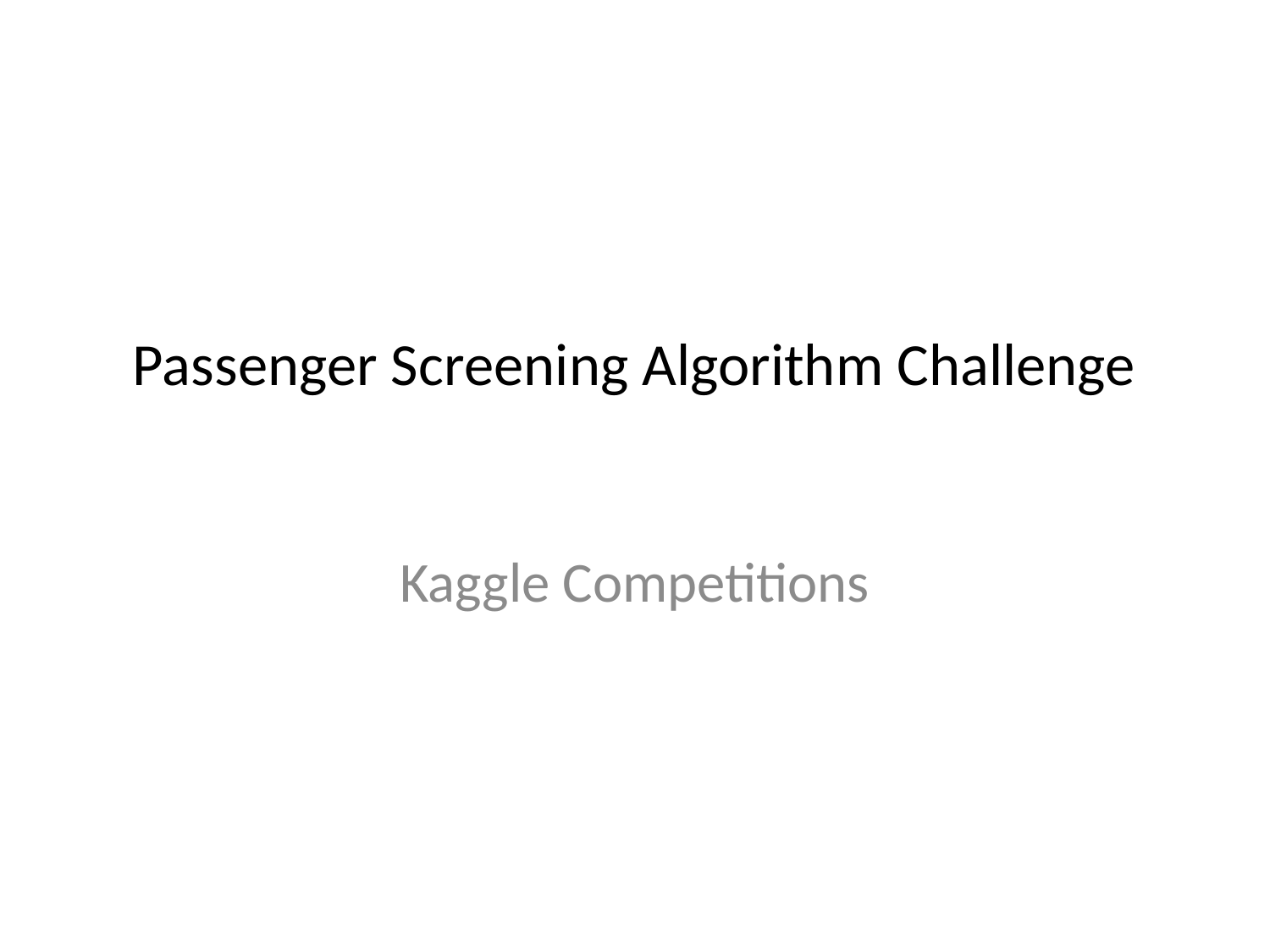

# Passenger Screening Algorithm Challenge
Kaggle Competitions